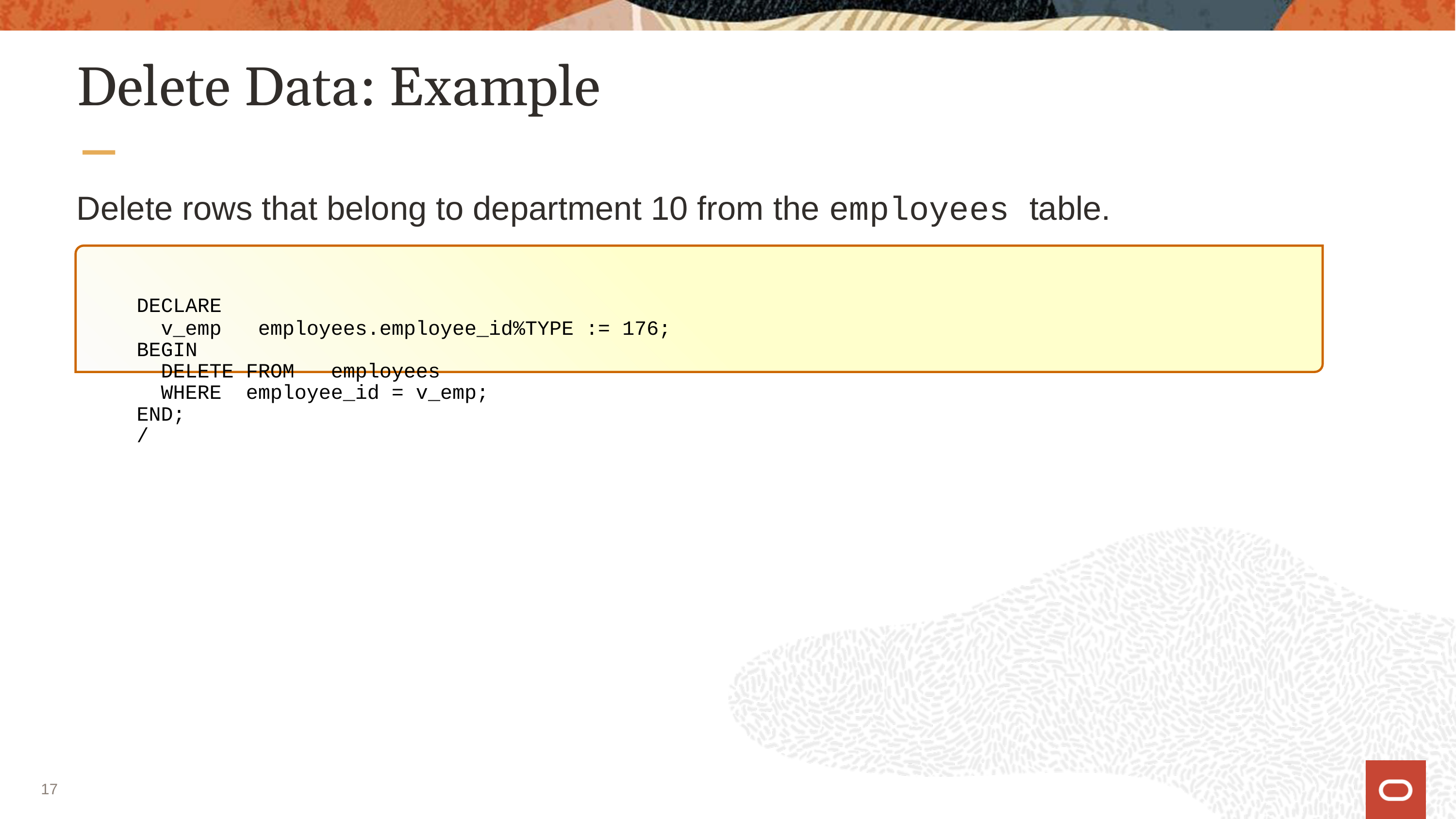

# Delete Data: Example
Delete rows that belong to department 10 from the employees table.

DECLARE
  v_emp   employees.employee_id%TYPE := 176;
BEGIN
  DELETE FROM   employees
  WHERE  employee_id = v_emp;
END;
/